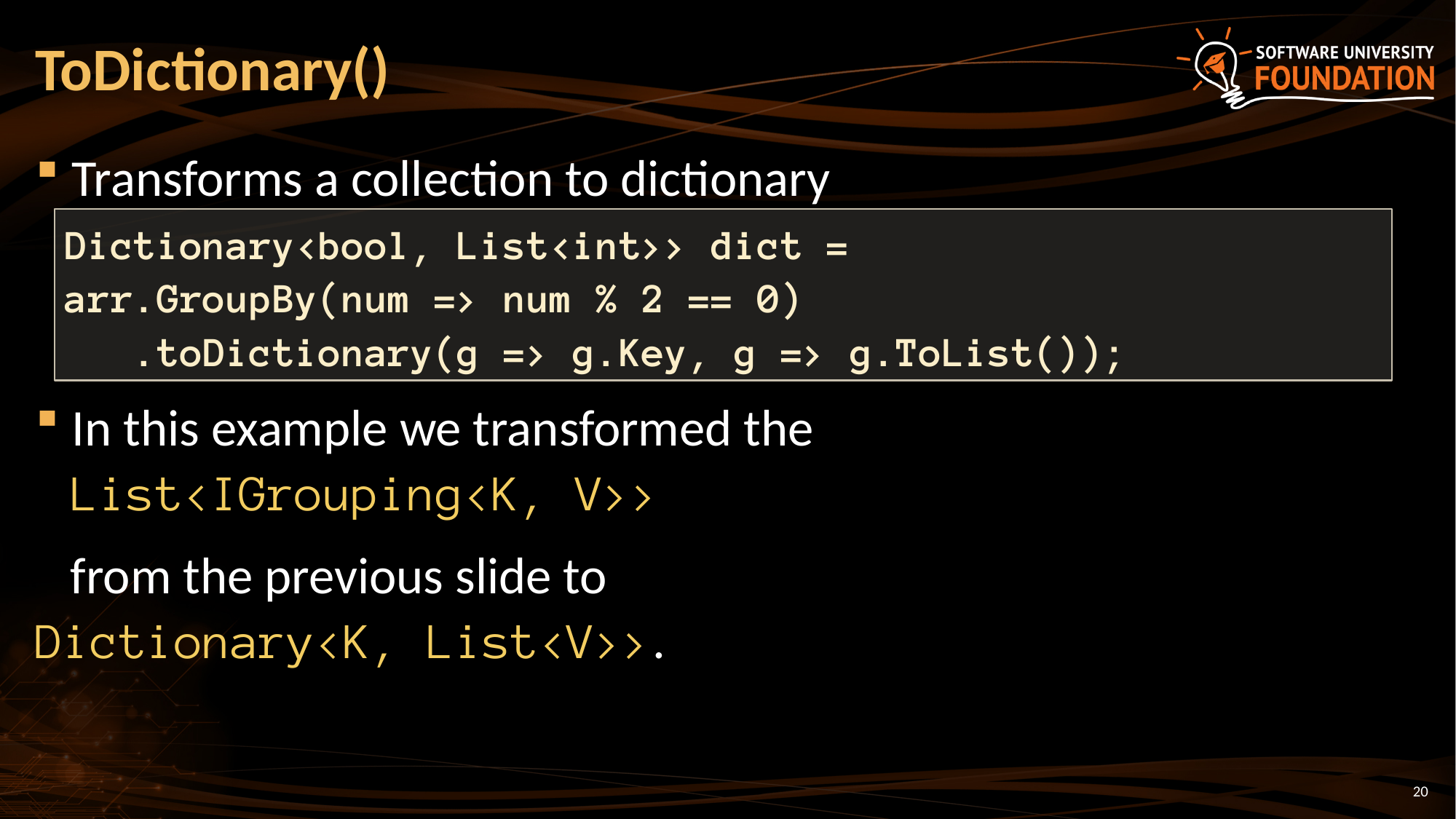

# ToDictionary()
Transforms a collection to dictionary

In this example we transformed the           	List<IGrouping<K, V>>
   from the previous slide to                                                        	Dictionary<K, List<V>>.
Dictionary<bool, List<int>> dict =
arr.GroupBy(num => num % 2 == 0)
   .toDictionary(g => g.Key, g => g.ToList());
20